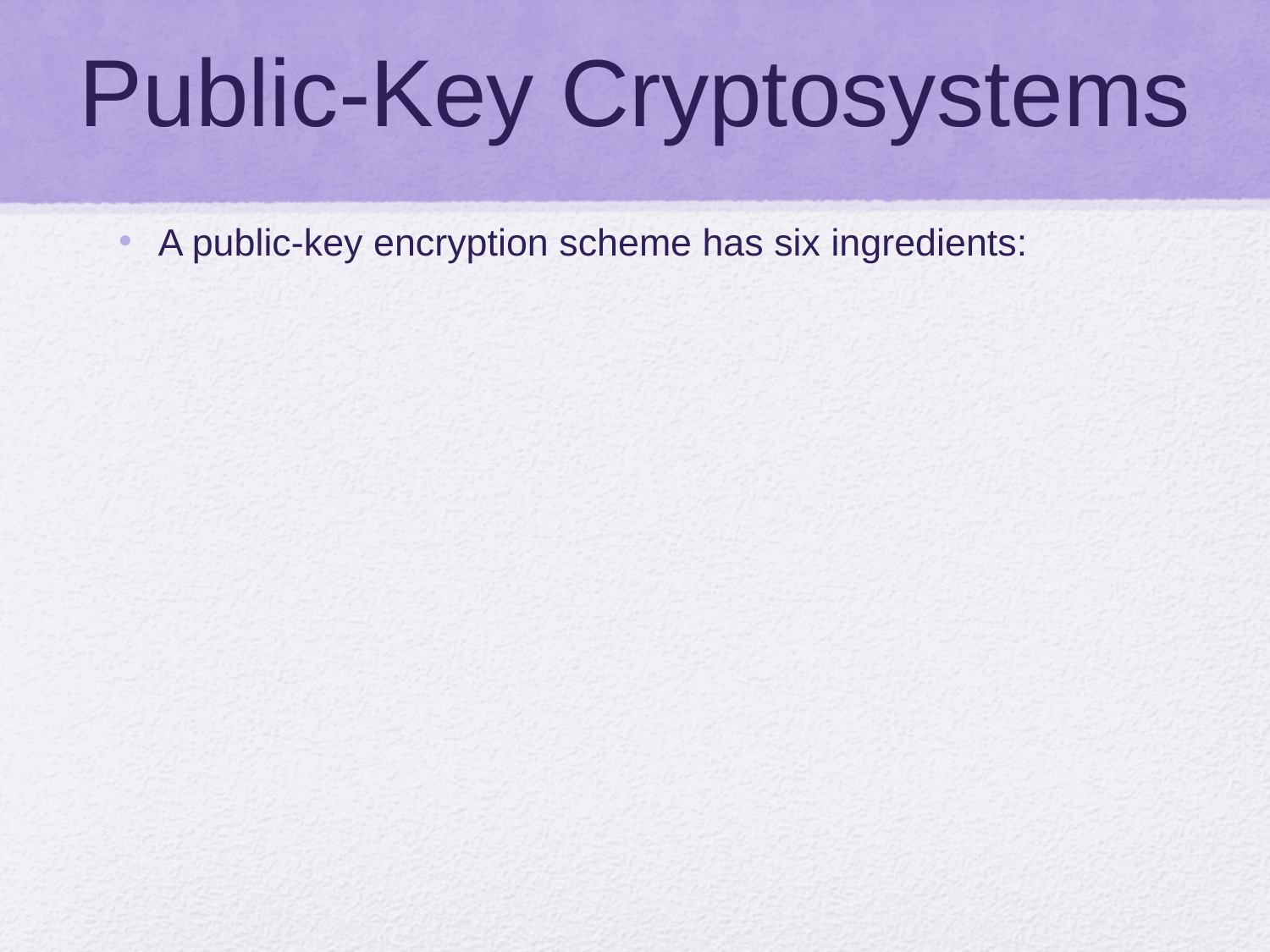

# Public-Key Cryptosystems
A public-key encryption scheme has six ingredients: